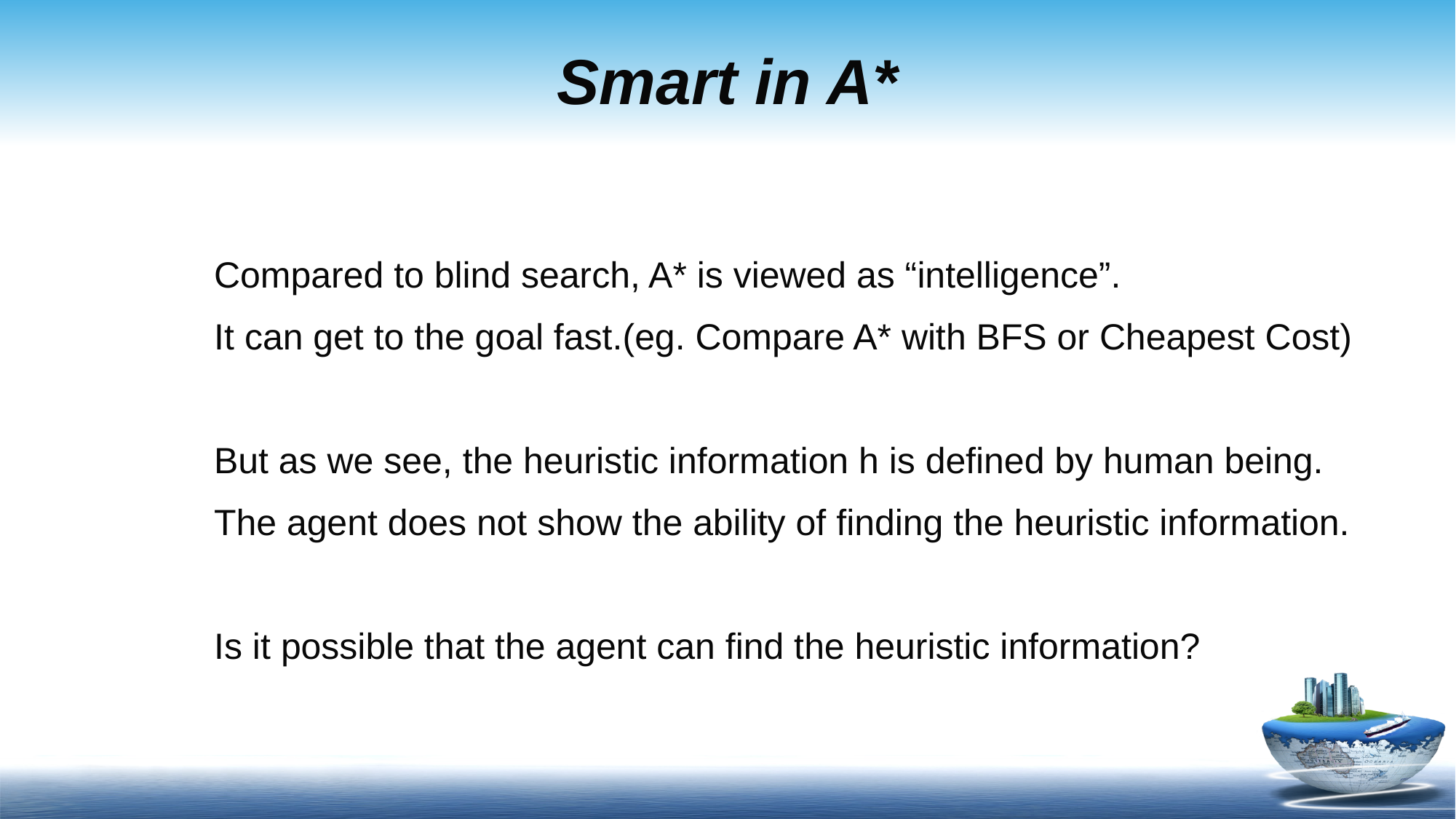

# Smart in A*
Compared to blind search, A* is viewed as “intelligence”.
It can get to the goal fast.(eg. Compare A* with BFS or Cheapest Cost)

But as we see, the heuristic information h is defined by human being.
The agent does not show the ability of finding the heuristic information.

Is it possible that the agent can find the heuristic information?